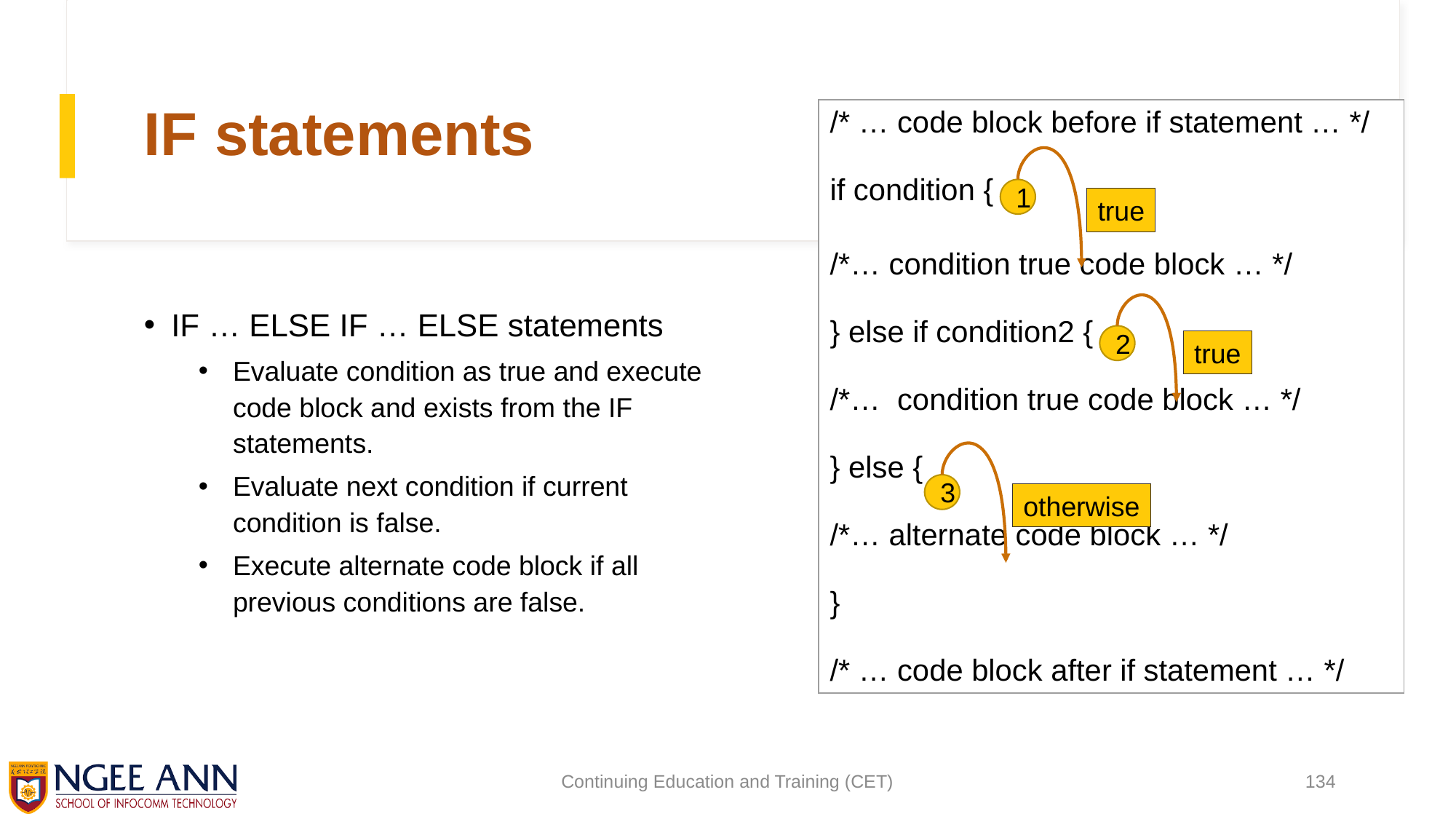

# IF statements
| /\* … code block before if statement … \*/ if condition {  /\*… condition true code block … \*/ } else if condition2 { /\*… condition true code block … \*/ } else { /\*… alternate code block … \*/ } /\* … code block after if statement … \*/ |
| --- |
1
true
IF … ELSE IF … ELSE statements
Evaluate condition as true and execute code block and exists from the IF statements.
Evaluate next condition if current condition is false.
Execute alternate code block if all previous conditions are false.

2
true

3
otherwise
Continuing Education and Training (CET)
134